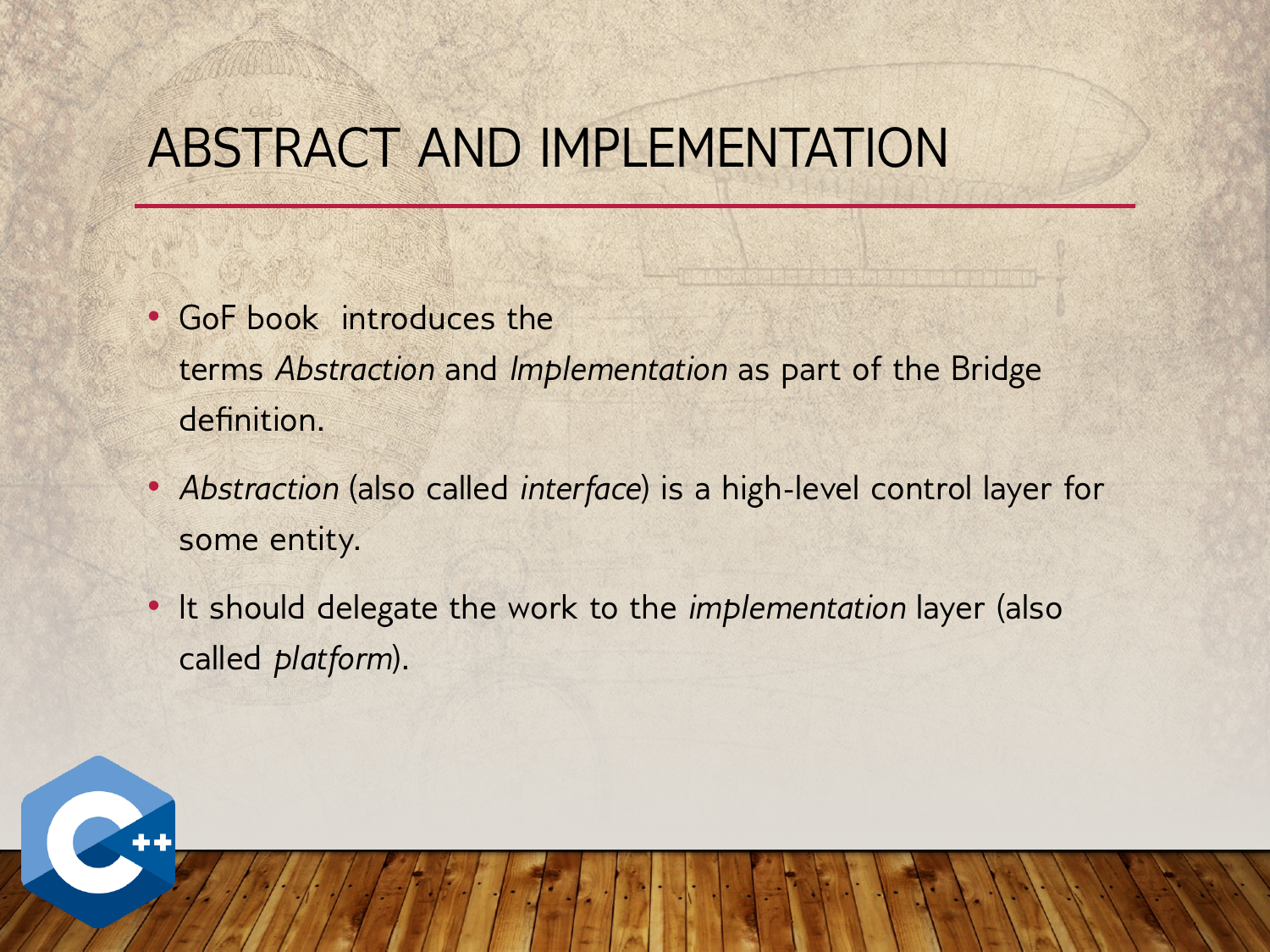

# Abstract and Implementation
GoF book  introduces the terms Abstraction and Implementation as part of the Bridge definition.
Abstraction (also called interface) is a high-level control layer for some entity.
It should delegate the work to the implementation layer (also called platform).